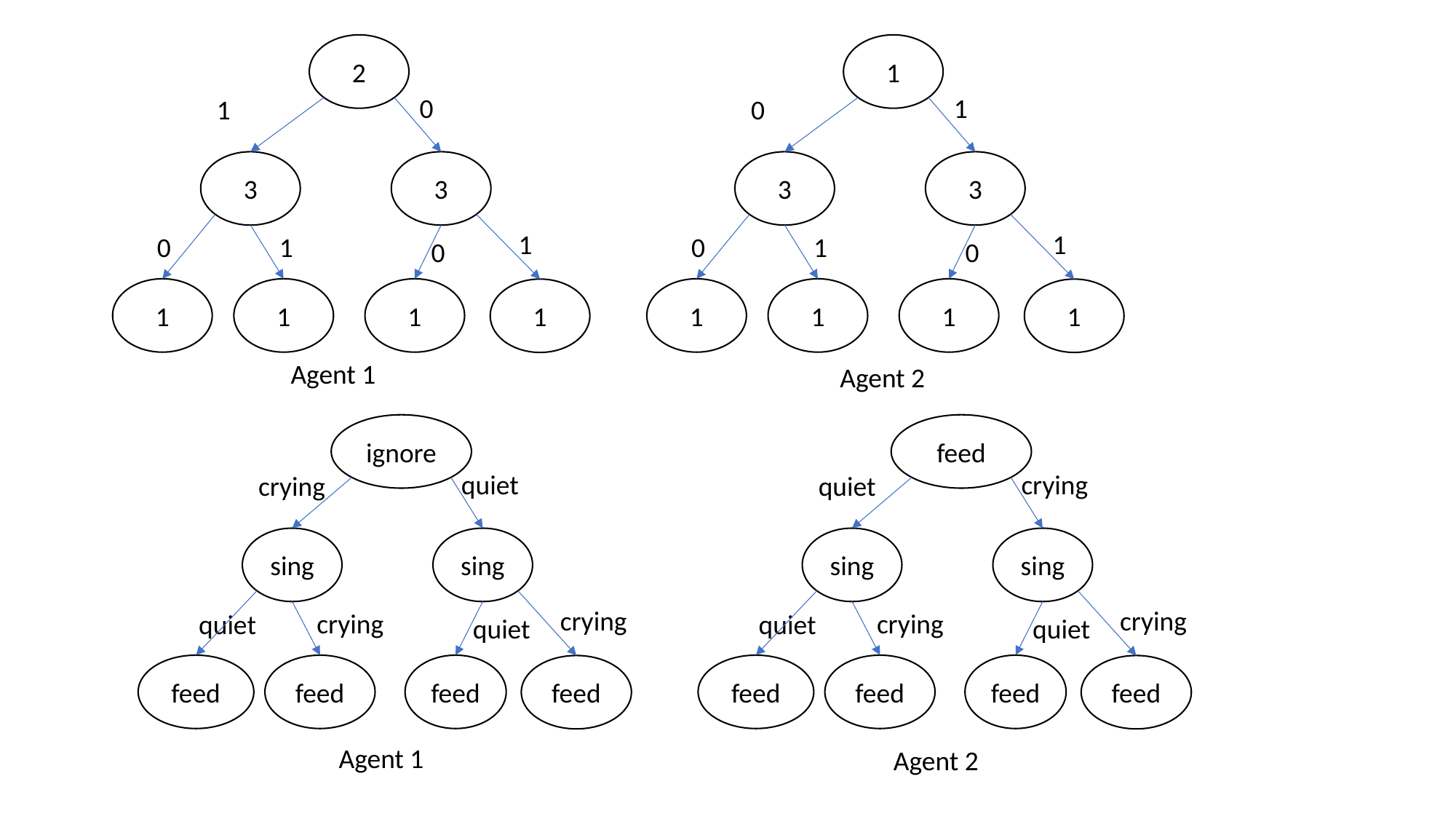

2
1
0
1
1
0
3
3
3
3
1
1
0

1
0

1
0
0
1
1
1
1
1
1
1
1
Agent 1
Agent 2
ignore
feed
quiet
crying
crying
quiet
sing
sing
sing
sing
crying
crying
crying
crying
quiet

quiet

quiet
quiet
feed
feed
feed
feed
feed
feed
feed
feed
Agent 1
Agent 2